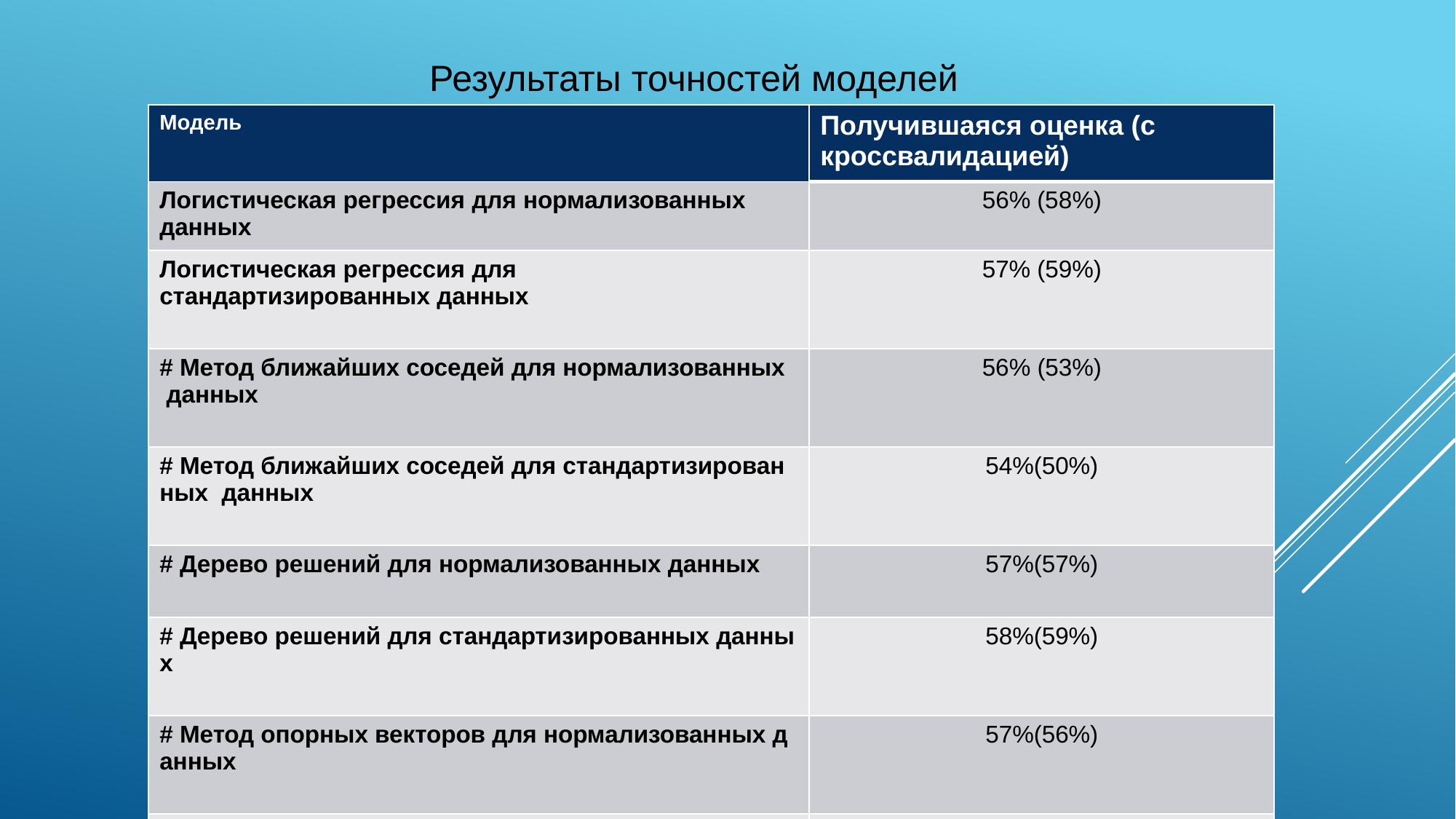

Результаты точностей моделей
| Модель | Получившаяся оценка (с кроссвалидацией) |
| --- | --- |
| Логистическая регрессия для нормализованных данных | 56% (58%) |
| Логистическая регрессия для стандартизированных данных | 57% (59%) |
| # Метод ближайших соседей для нормализованных  данных | 56% (53%) |
| # Метод ближайших соседей для стандартизированных  данных | 54%(50%) |
| # Дерево решений для нормализованных данных | 57%(57%) |
| # Дерево решений для стандартизированных данных | 58%(59%) |
| # Метод опорных векторов для нормализованных данных | 57%(56%) |
| # Метод опорных векторов для стандартизированных данных | 58%(59%) |